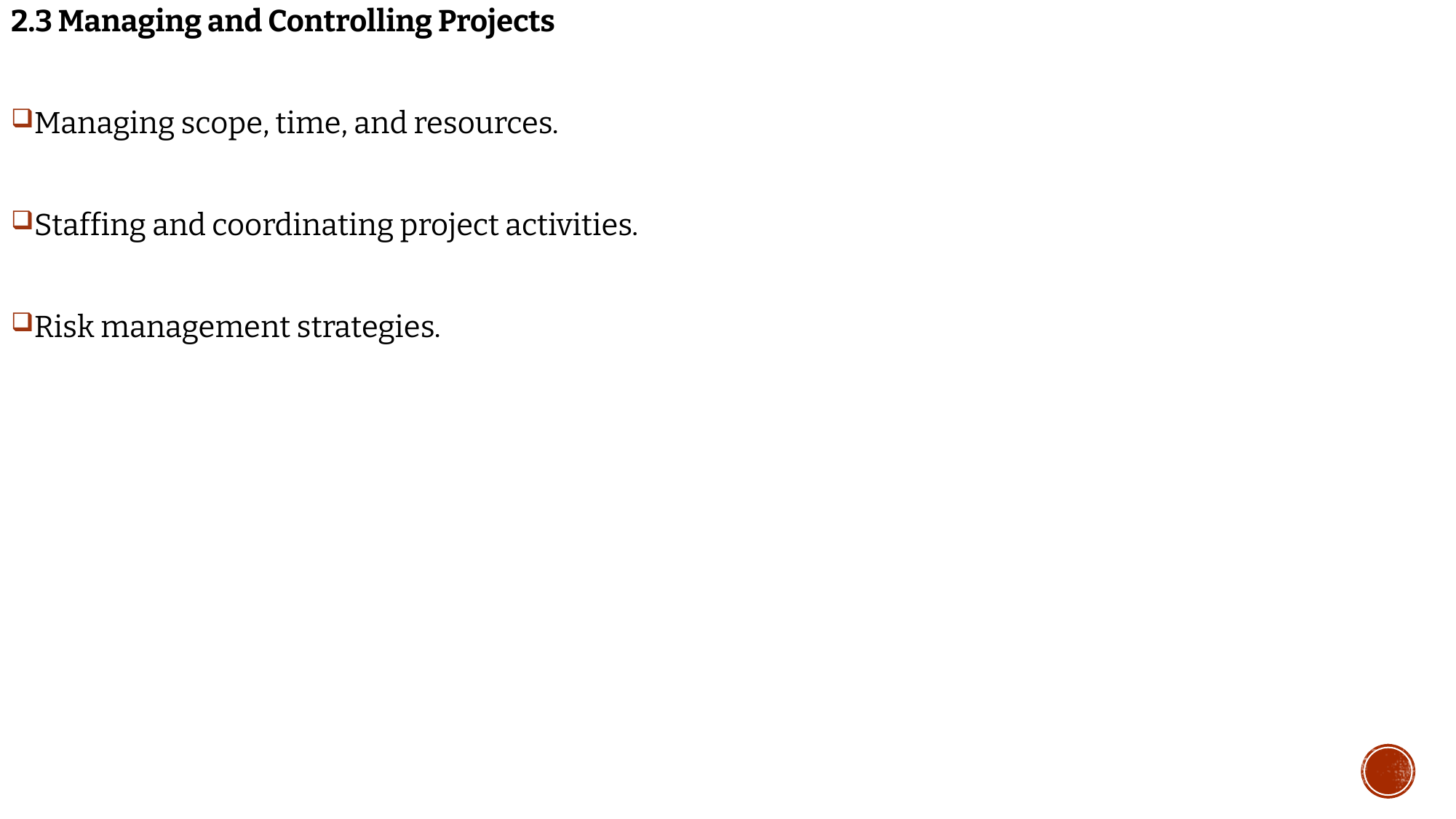

2.3 Managing and Controlling Projects

Managing scope, time, and resources.

Staffing and coordinating project activities.

Risk management strategies.